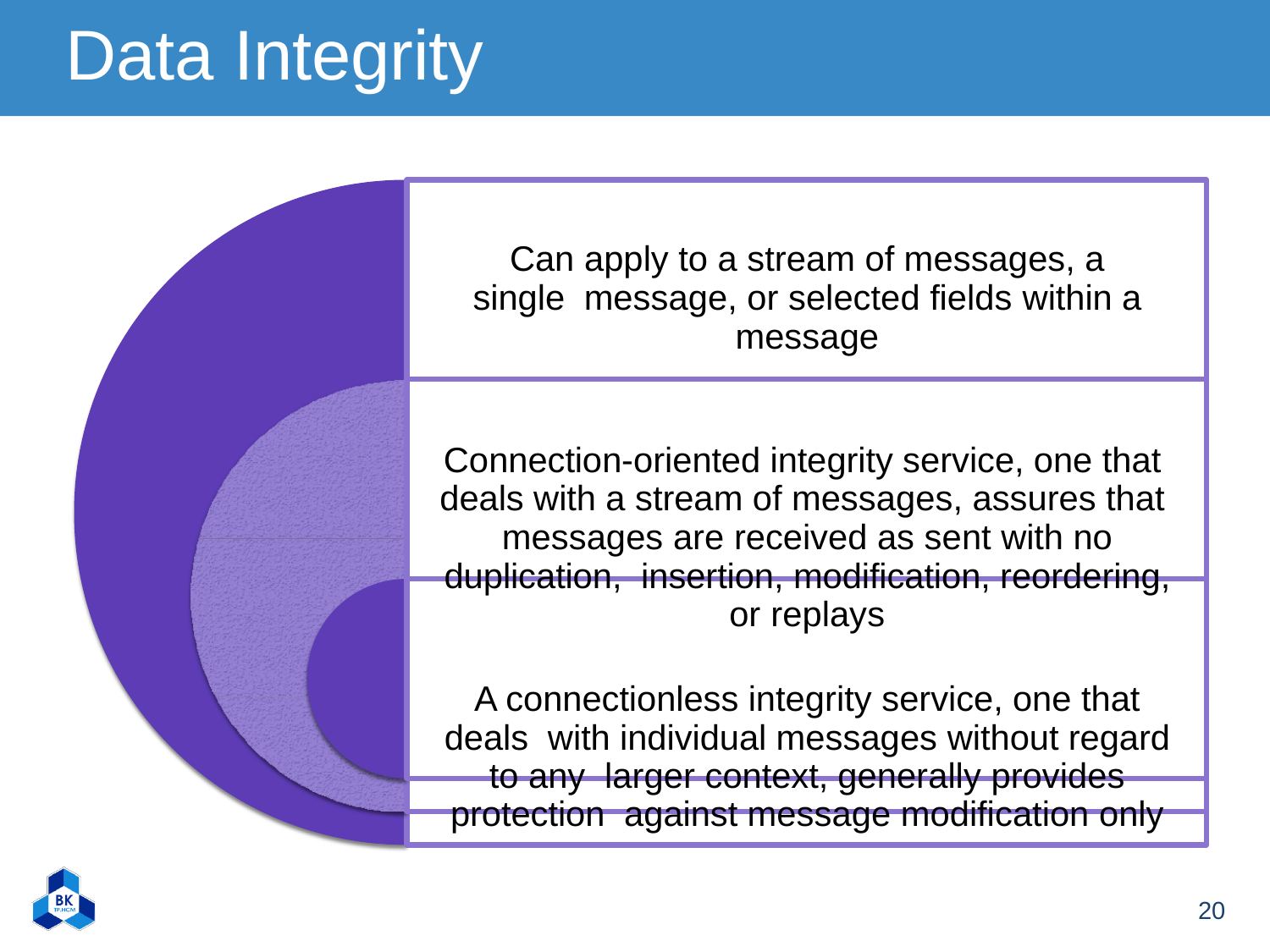

# Data Integrity

Can apply to a stream of messages, a single  message, or selected fields within a message

Connection-oriented integrity service, one that  deals with a stream of messages, assures that  messages are received as sent with no duplication,  insertion, modification, reordering, or replays

A connectionless integrity service, one that deals  with individual messages without regard to any  larger context, generally provides protection  against message modification only

20